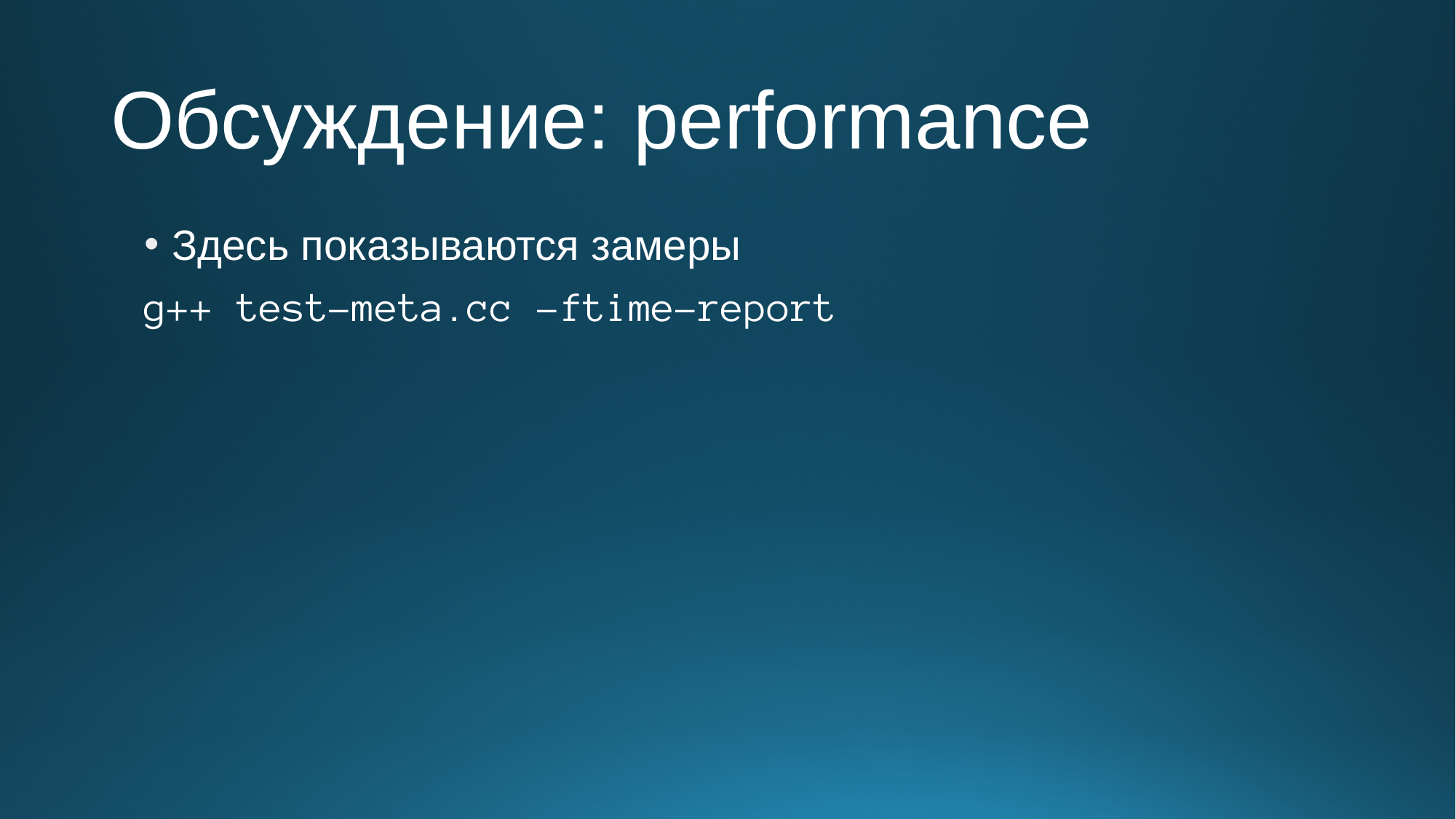

# Обсуждение: performance
Здесь показываются замеры
g++ test-meta.cc -ftime-report